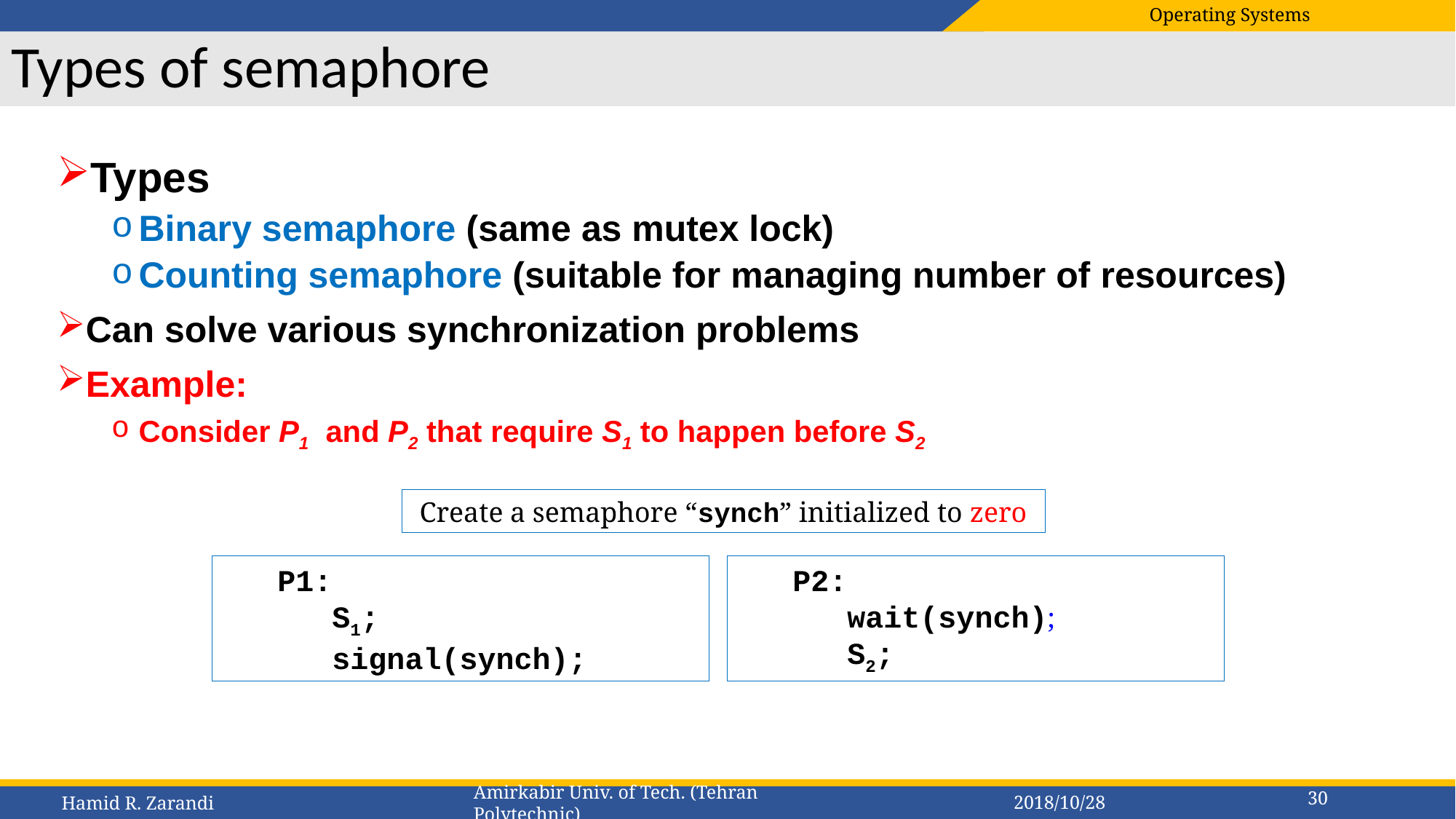

# Types of semaphore
Types
Binary semaphore (same as mutex lock)
Counting semaphore (suitable for managing number of resources)
Can solve various synchronization problems
Example:
Consider P1  and P2 that require S1 to happen before S2

 Create a semaphore “synch” initialized to zero
P2:
   wait(synch);
   S2;
P1:
   S1;
   signal(synch);